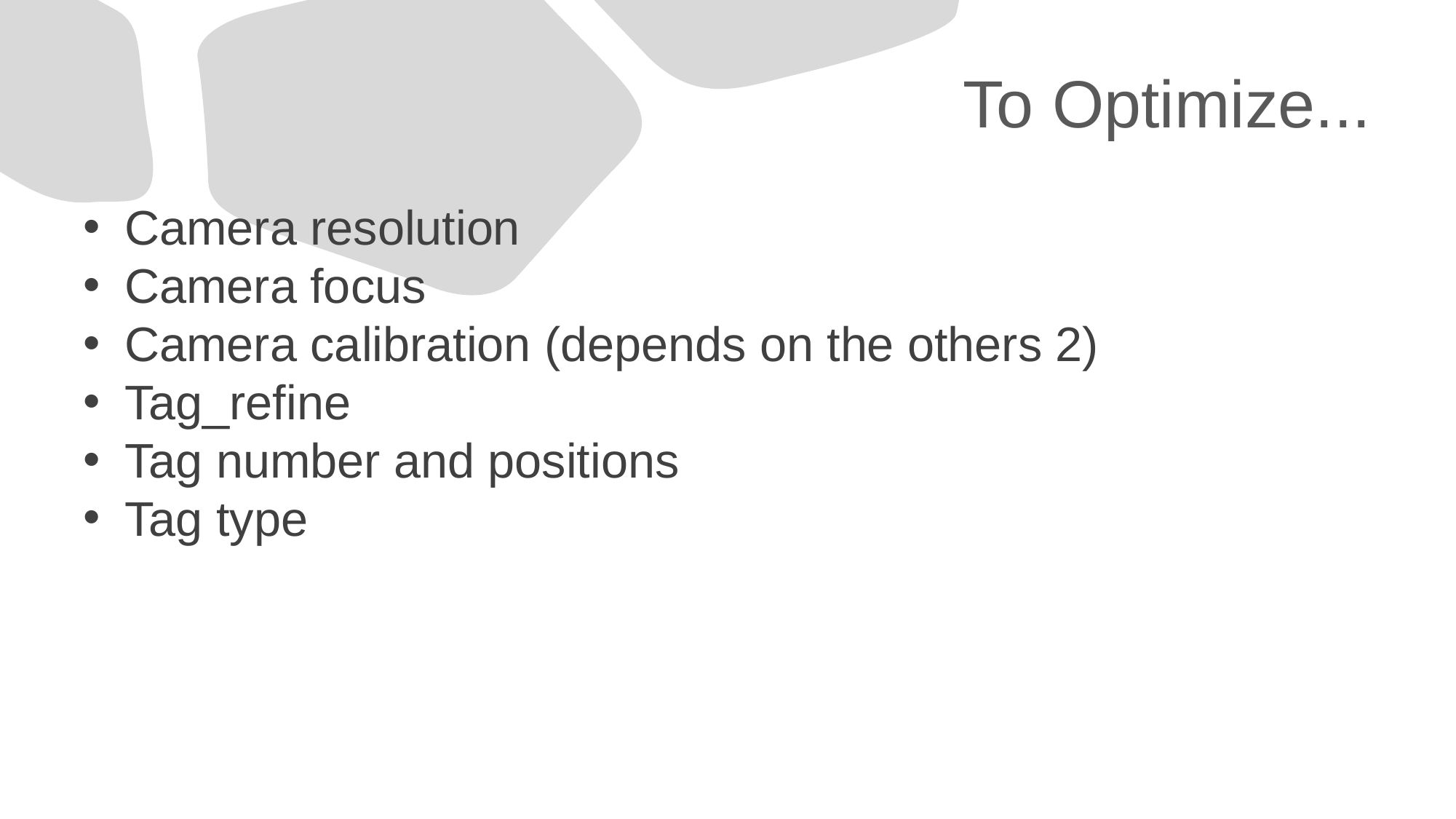

# To Optimize...
Camera resolution
Camera focus
Camera calibration (depends on the others 2)
Tag_refine
Tag number and positions
Tag type